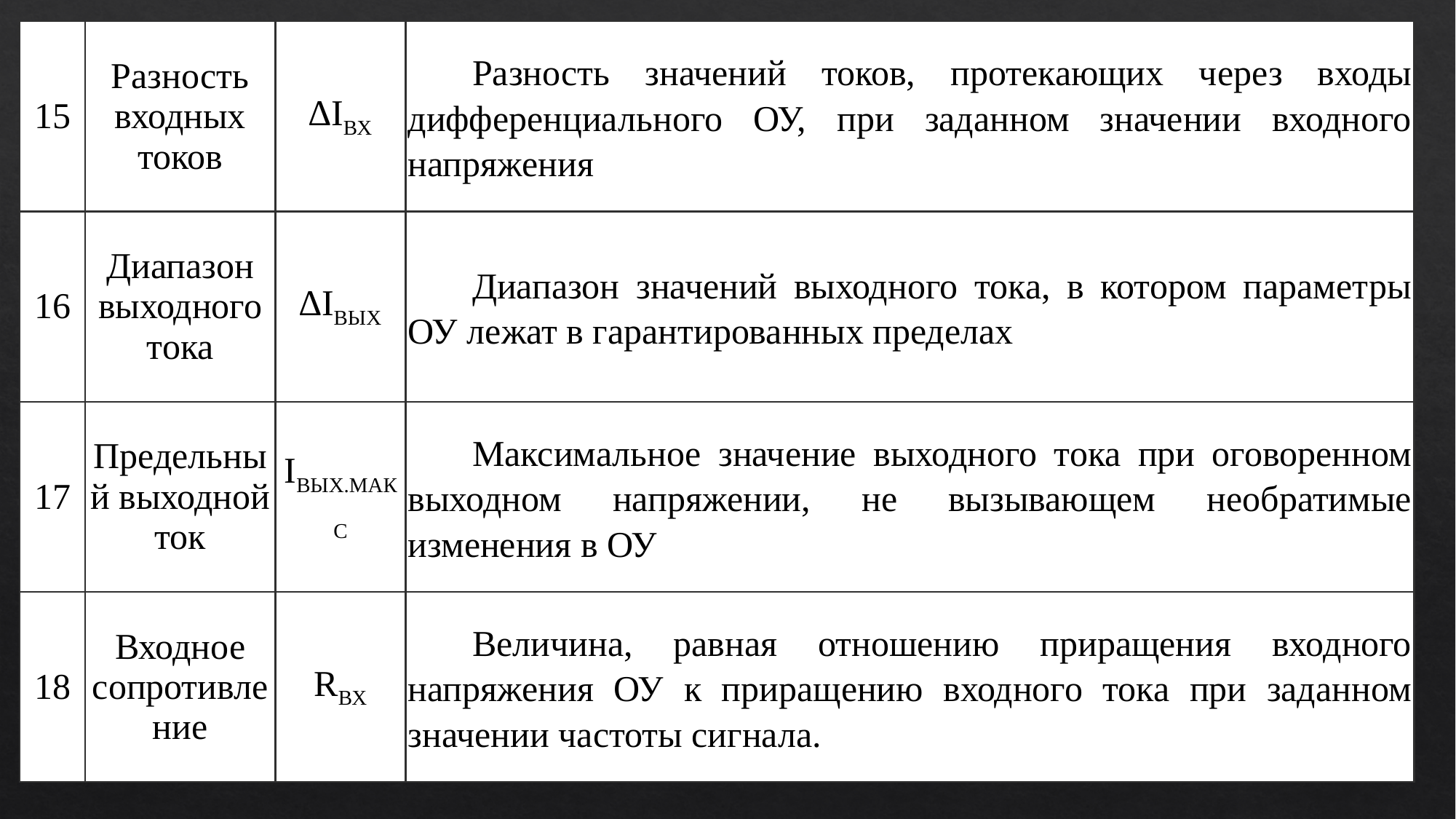

| 15 | Разность входных токов | ∆IВХ | Разность значений токов, протекающих через входы дифференциального ОУ, при заданном значении входного напряжения |
| --- | --- | --- | --- |
| 16 | Диапазон выходного тока | ∆IВЫХ | Диапазон значений выходного тока, в котором параметры ОУ лежат в гарантированных пределах |
| 17 | Предельный выходной ток | IВЫХ.МАКС | Максимальное значение выходного тока при оговоренном выходном напряжении, не вызывающем необратимые изменения в ОУ |
| 18 | Входное сопротивление | RВХ | Величина, равная отношению приращения входного напряжения ОУ к приращению входного тока при заданном значении частоты сигнала. |